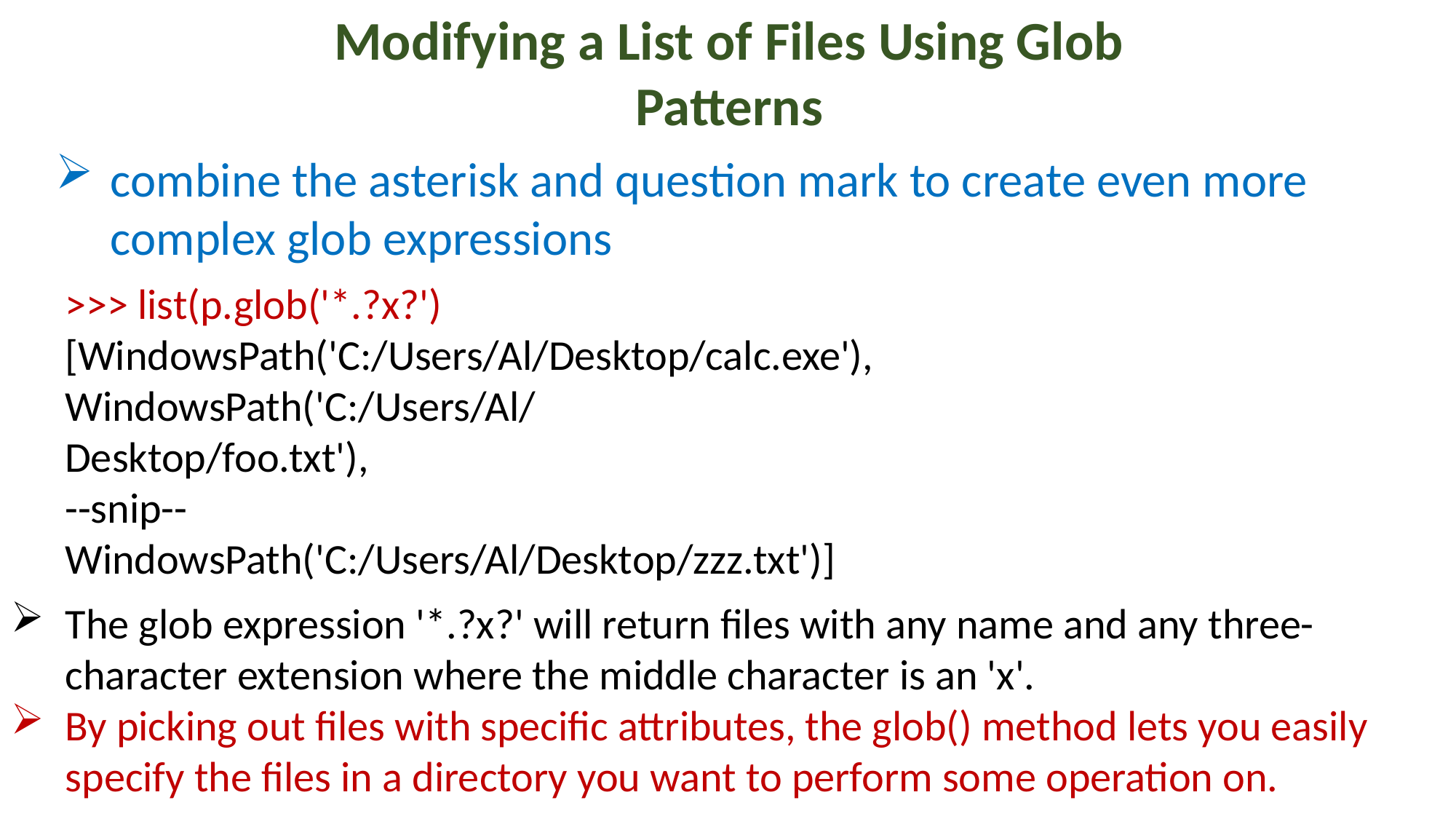

Modifying a List of Files Using Glob Patterns
combine the asterisk and question mark to create even more complex glob expressions
>>> list(p.glob('*.?x?')
[WindowsPath('C:/Users/Al/Desktop/calc.exe'), WindowsPath('C:/Users/Al/
Desktop/foo.txt'),
--snip--
WindowsPath('C:/Users/Al/Desktop/zzz.txt')]
The glob expression '*.?x?' will return files with any name and any three-character extension where the middle character is an 'x'.
By picking out files with specific attributes, the glob() method lets you easily specify the files in a directory you want to perform some operation on.